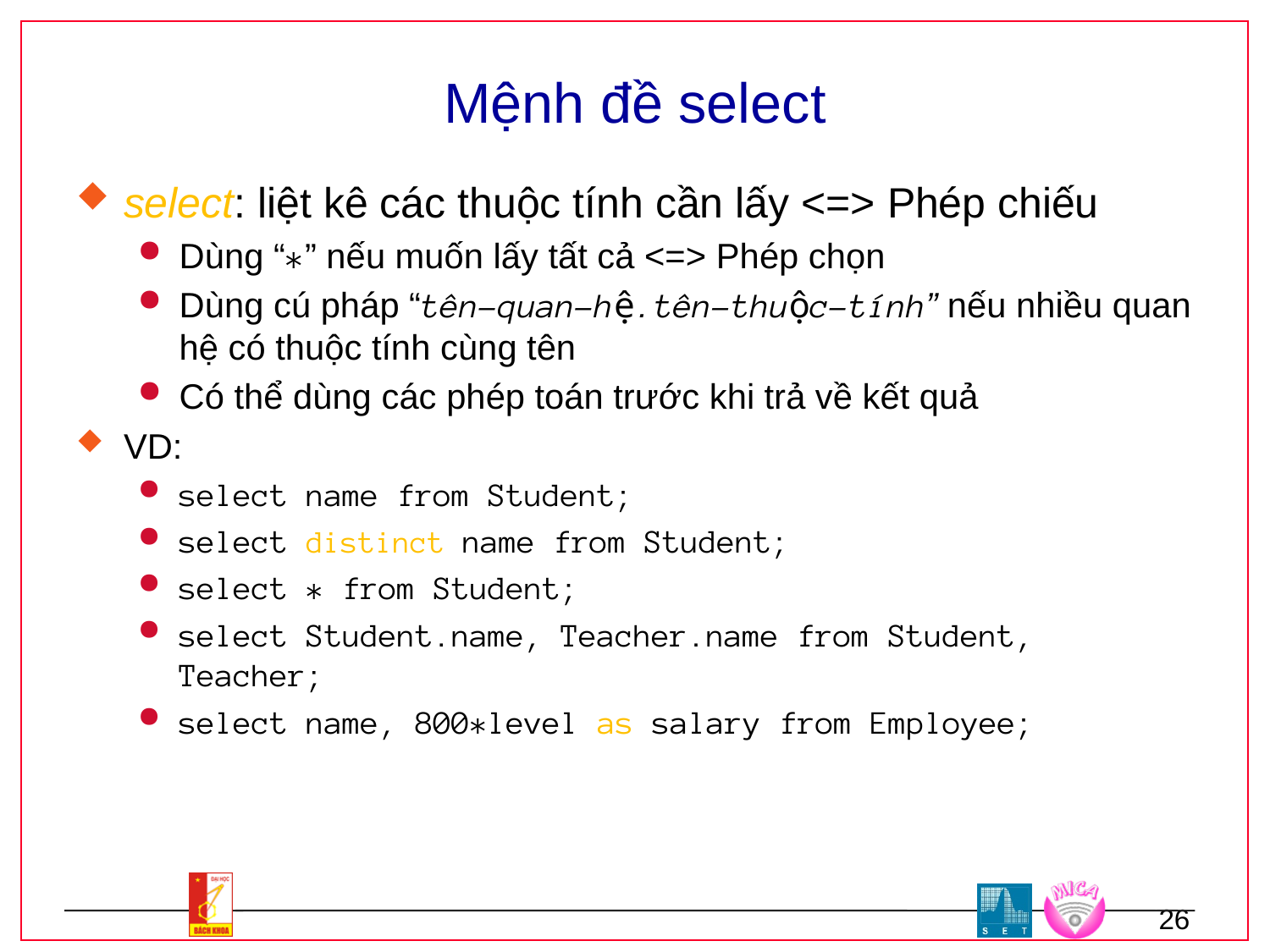

# Mệnh đề select
select: liệt kê các thuộc tính cần lấy <=> Phép chiếu
Dùng “*” nếu muốn lấy tất cả <=> Phép chọn
Dùng cú pháp “tên-quan-hệ.tên-thuộc-tính” nếu nhiều quan hệ có thuộc tính cùng tên
Có thể dùng các phép toán trước khi trả về kết quả
VD:
select name from Student;
select distinct name from Student;
select * from Student;
select Student.name, Teacher.name from Student, Teacher;
select name, 800*level as salary from Employee;

26